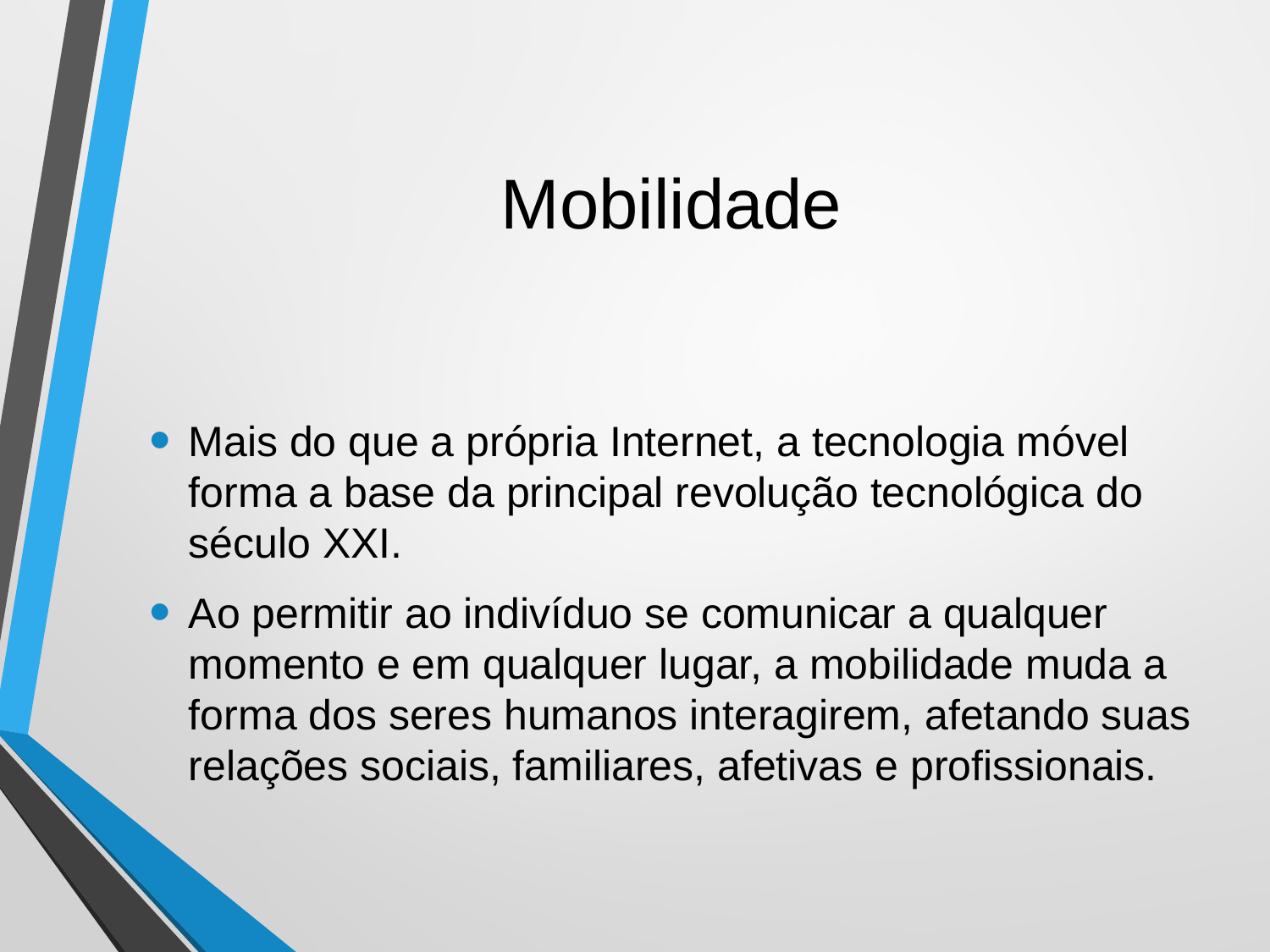

# Mobilidade
Mais do que a própria Internet, a tecnologia móvel forma a base da principal revolução tecnológica do século XXI.
Ao permitir ao indivíduo se comunicar a qualquer momento e em qualquer lugar, a mobilidade muda a forma dos seres humanos interagirem, afetando suas relações sociais, familiares, afetivas e profissionais.